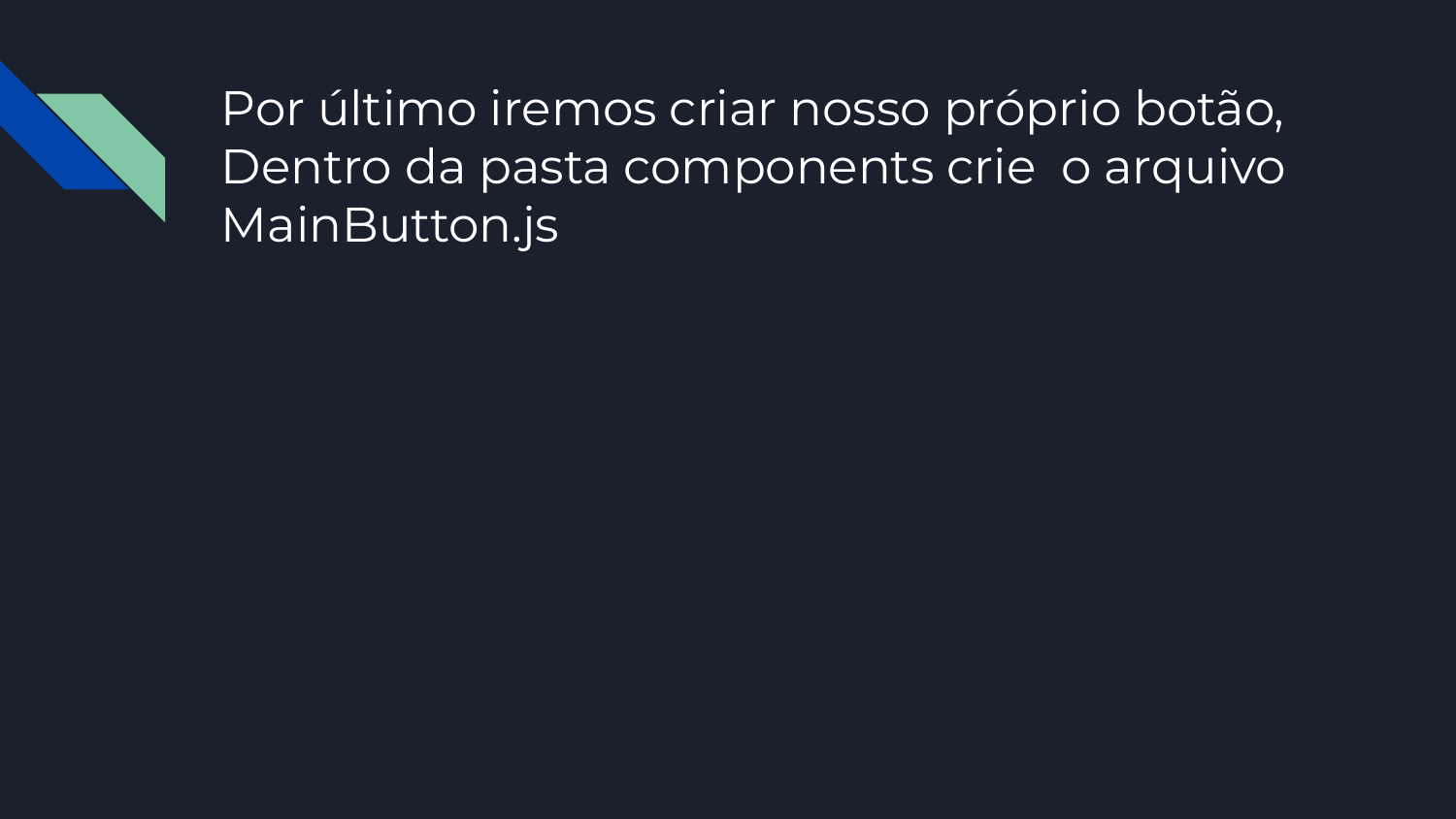

# Por último iremos criar nosso próprio botão,
Dentro da pasta components crie  o arquivo
MainButton.js